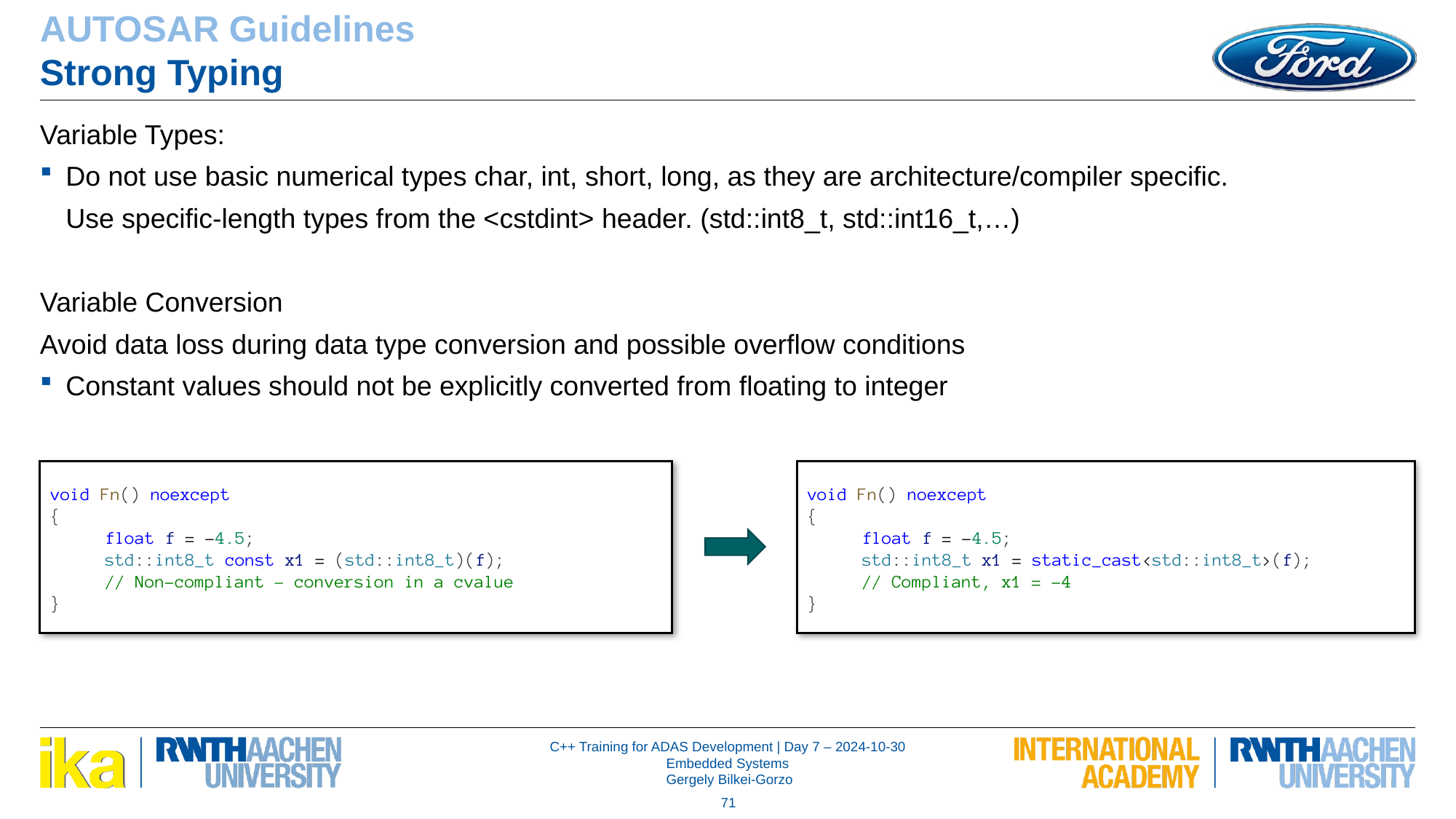

AUTOSAR Guidelines
Strong Typing
Variable Types:
Do not use basic numerical types char, int, short, long, as they are architecture/compiler specific.
Use specific-length types from the <cstdint> header. (std::int8_t, std::int16_t,…)

Variable Conversion
Avoid data loss during data type conversion and possible overflow conditions
Constant values should not be explicitly converted from floating to integer

void Fn() noexcept
{
float f = -4.5;
std::int8_t const x1 = (std::int8_t)(f);
// Non-compliant – conversion in a cvalue
}
void Fn() noexcept
{
float f = -4.5;
std::int8_t x1 = static_cast<std::int8_t>(f);
// Compliant, x1 = -4
}

71